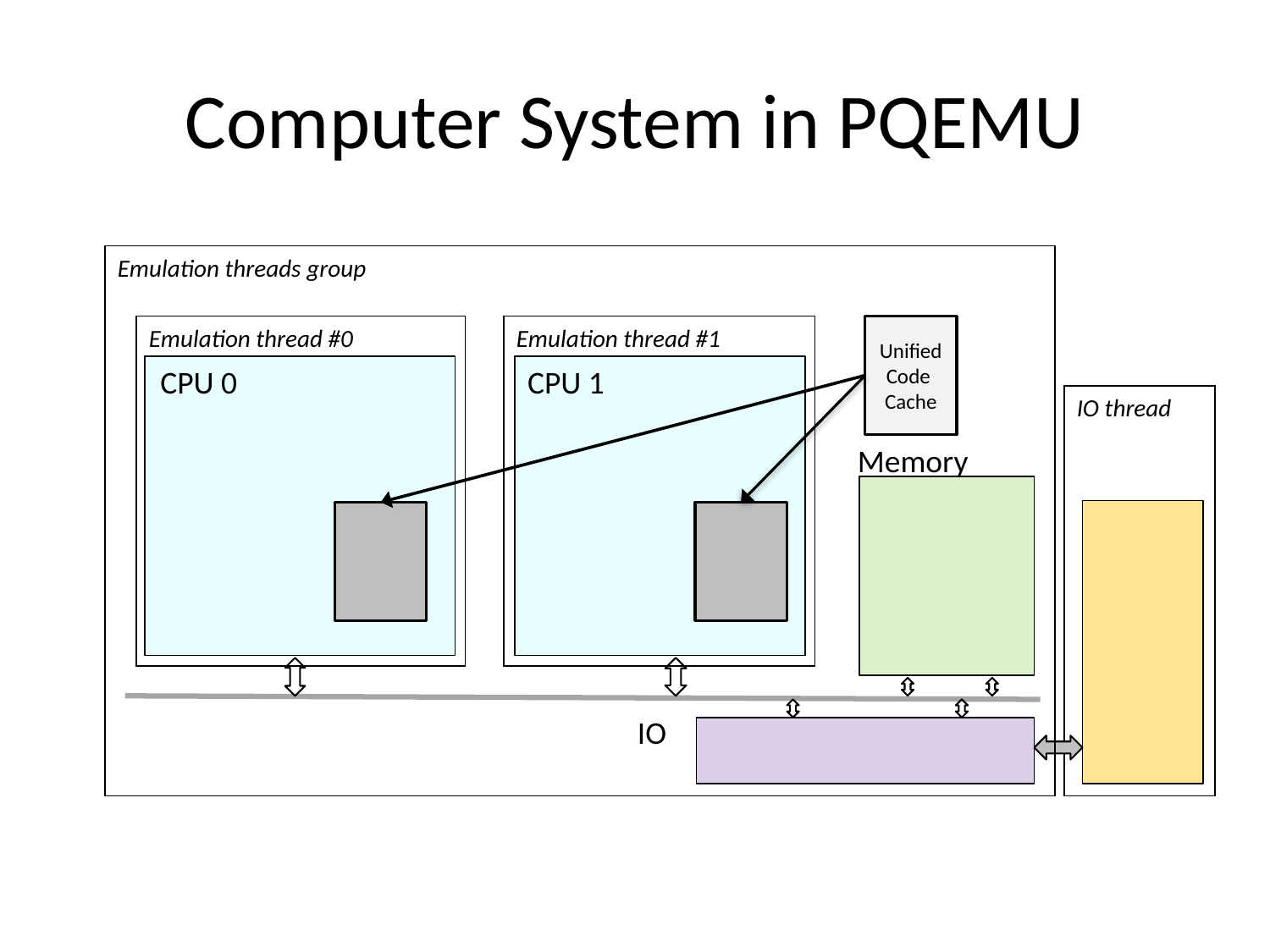

# Computer System in PQEMU
Emulation threads group
Emulation thread #0
Emulation thread #1
Unified Code
Cache

CPU 0
CPU 1
IO thread
Memory

IO